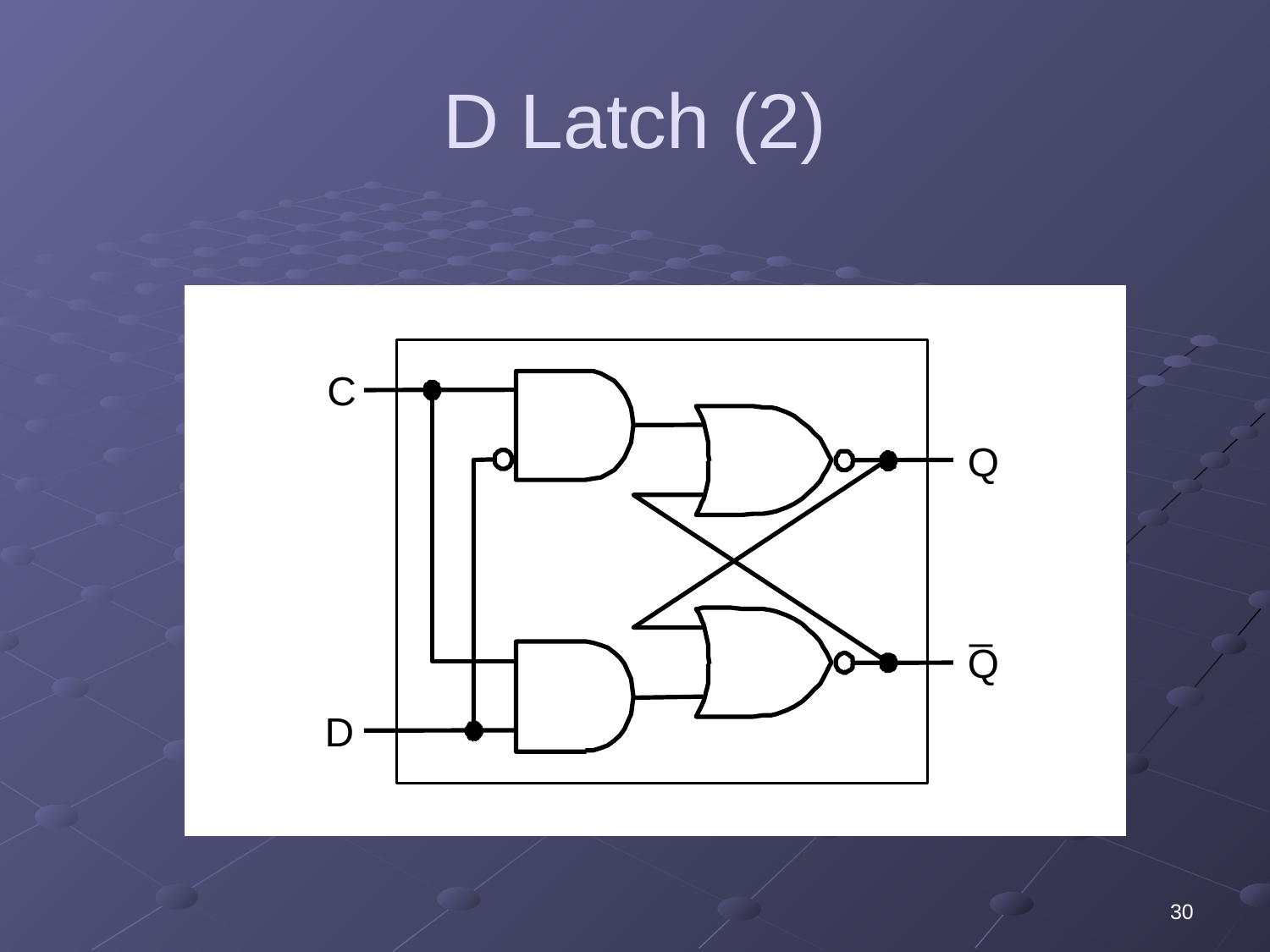

# D Latch (2)

C

Q

_

Q

D

30